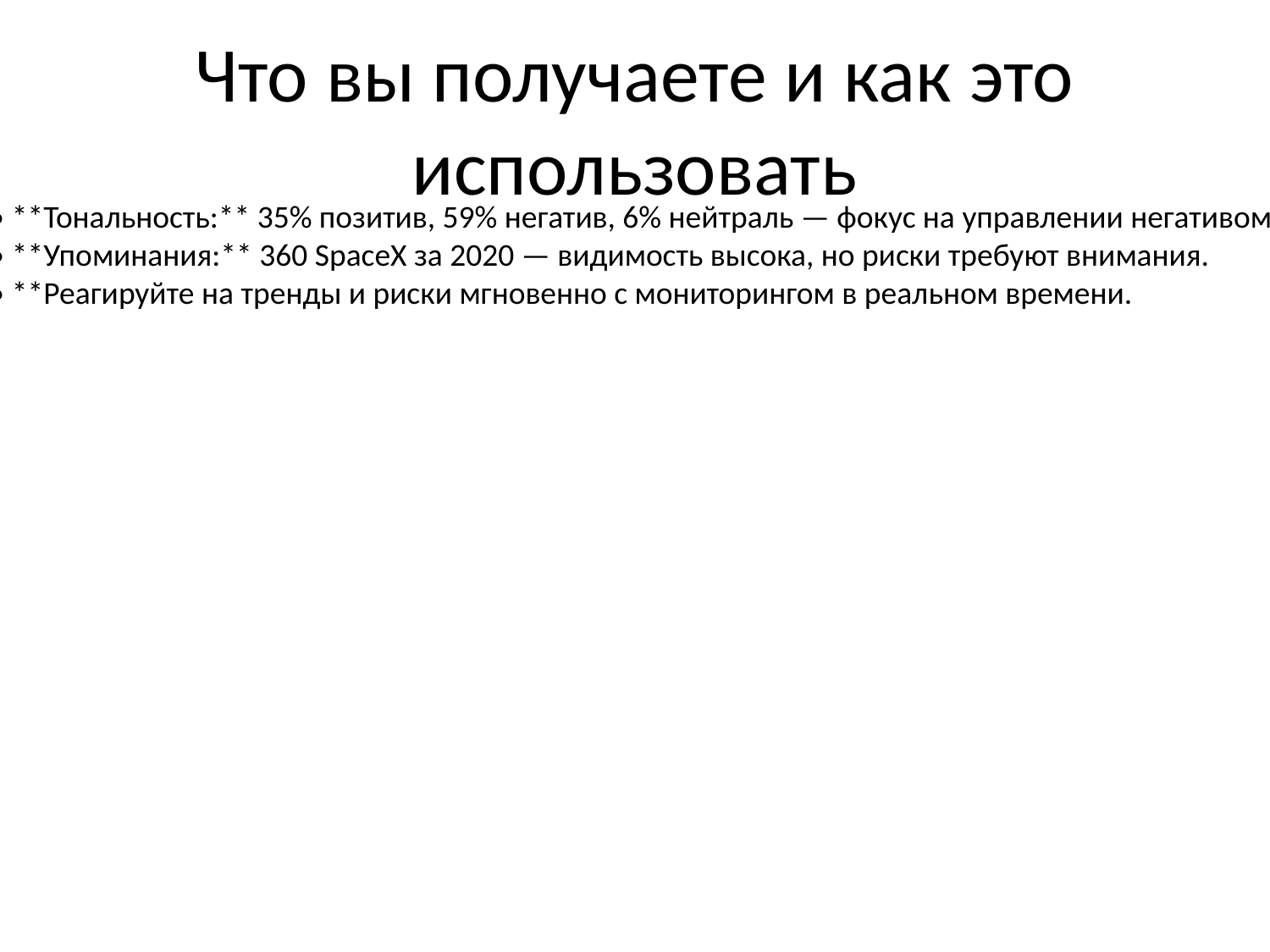

# Что вы получаете и как это использовать
• **Тональность:** 35% позитив, 59% негатив, 6% нейтраль — фокус на управлении негативом.
• **Упоминания:** 360 SpaceX за 2020 — видимость высока, но риски требуют внимания.
• **Реагируйте на тренды и риски мгновенно с мониторингом в реальном времени.